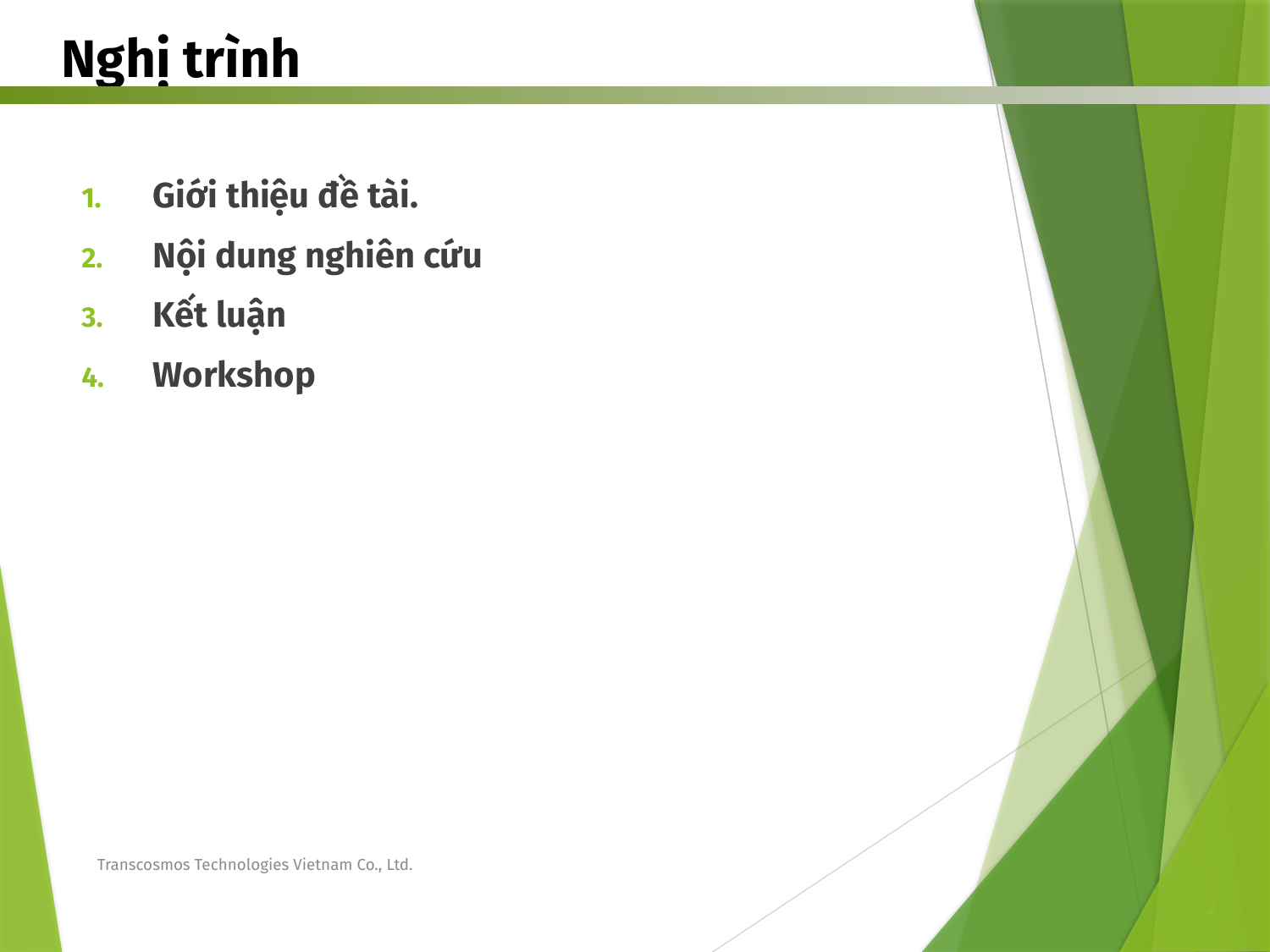

Nghị trình

Giới thiệu đề tài.
Nội dung nghiên cứu
Kết luận
Workshop
Transcosmos Technologies Vietnam Co., Ltd.
2